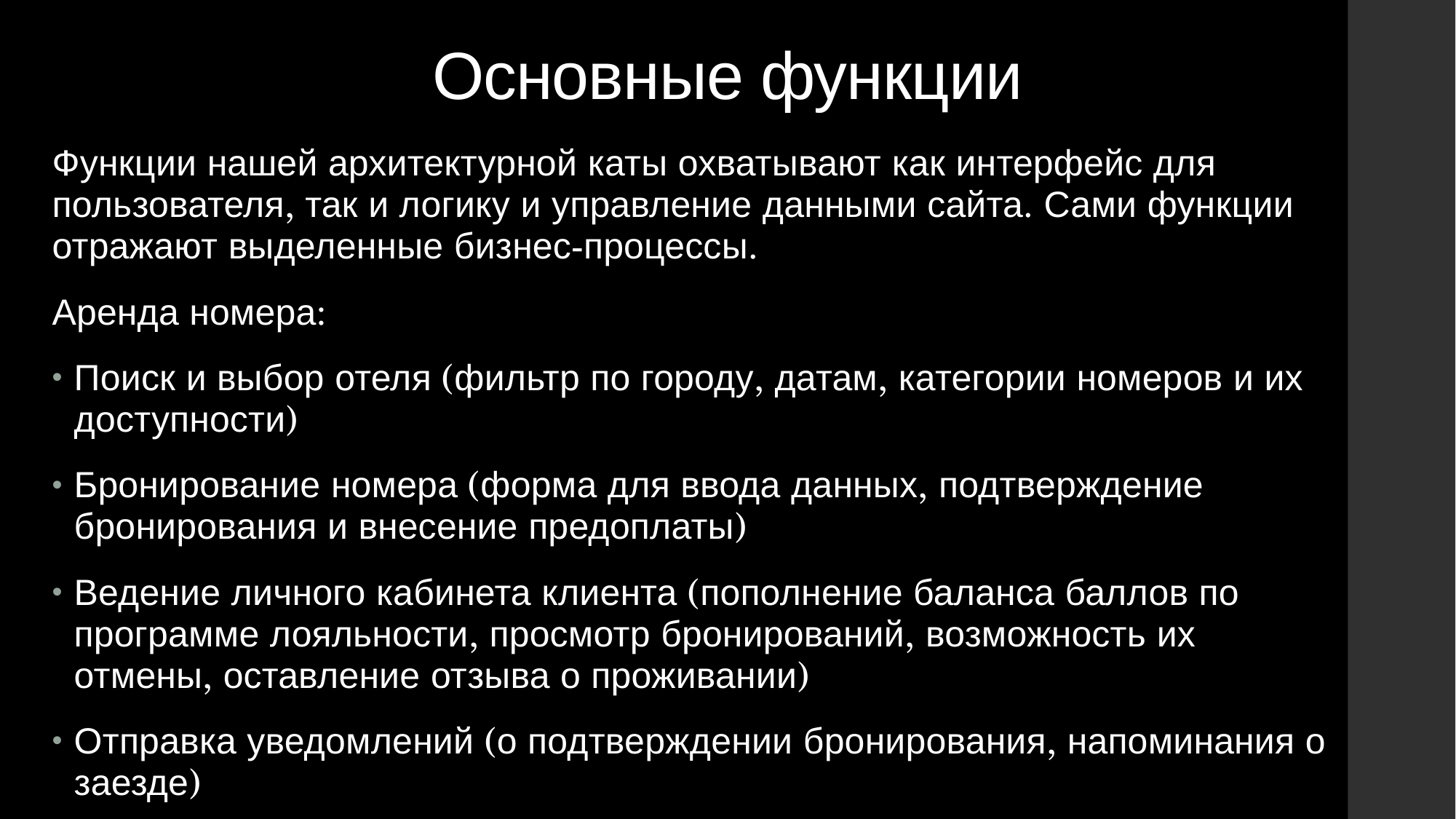

# Основные функции
Функции нашей архитектурной каты охватывают как интерфейс для пользователя, так и логику и управление данными сайта. Сами функции отражают выделенные бизнес-процессы.
Аренда номера:
Поиск и выбор отеля (фильтр по городу, датам, категории номеров и их доступности)
Бронирование номера (форма для ввода данных, подтверждение бронирования и внесение предоплаты)
Ведение личного кабинета клиента (пополнение баланса баллов по программе лояльности, просмотр бронирований, возможность их отмены, оставление отзыва о проживании)
Отправка уведомлений (о подтверждении бронирования, напоминания о заезде)